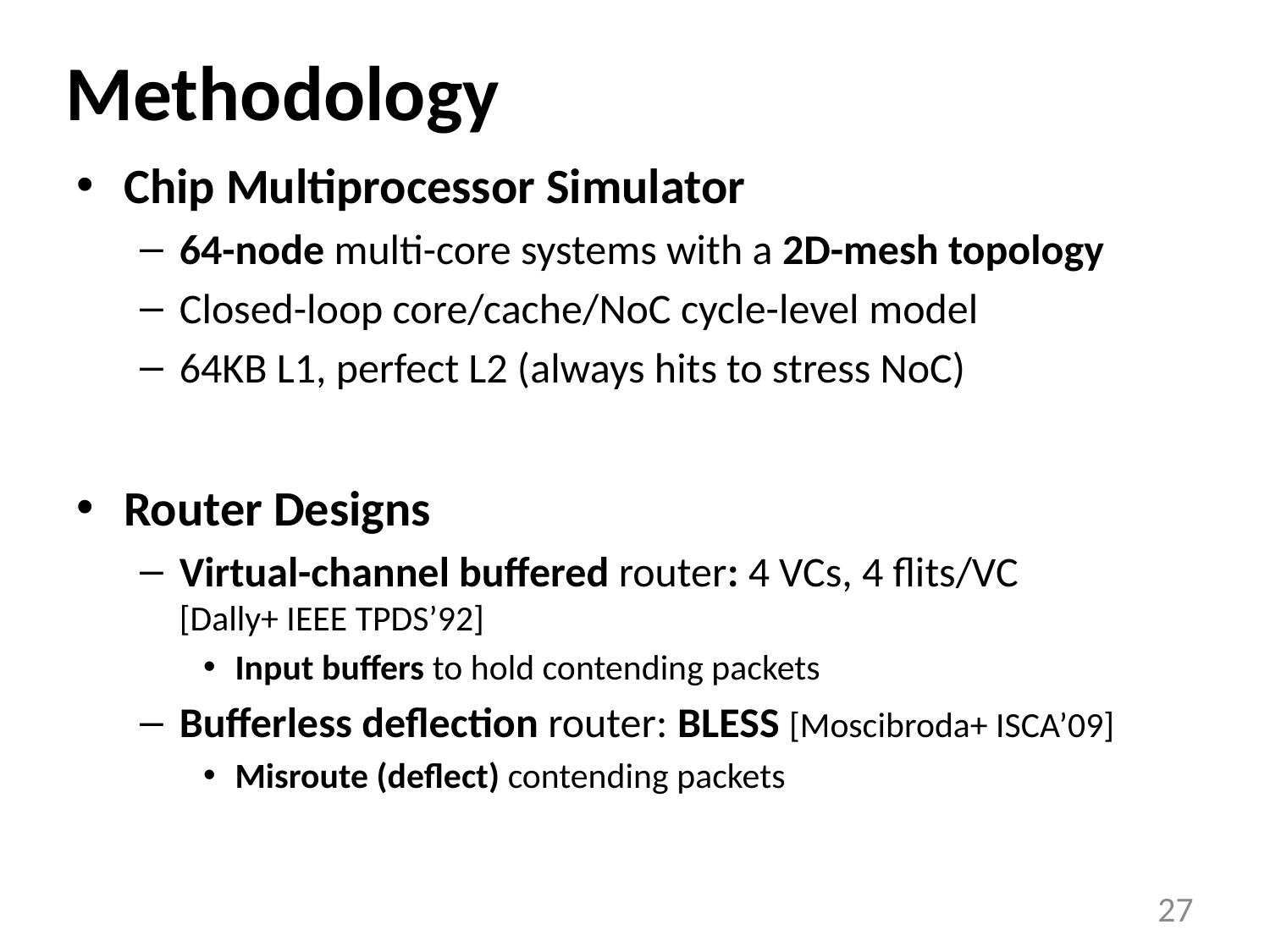

# Methodology
Chip Multiprocessor Simulator
64-node multi-core systems with a 2D-mesh topology
Closed-loop core/cache/NoC cycle-level model
64KB L1, perfect L2 (always hits to stress NoC)

Router Designs
Virtual-channel buffered router: 4 VCs, 4 flits/VC
[Dally+ IEEE TPDS’92]
Input buffers to hold contending packets
Bufferless deflection router: BLESS [Moscibroda+ ISCA’09]
Misroute (deflect) contending packets

27